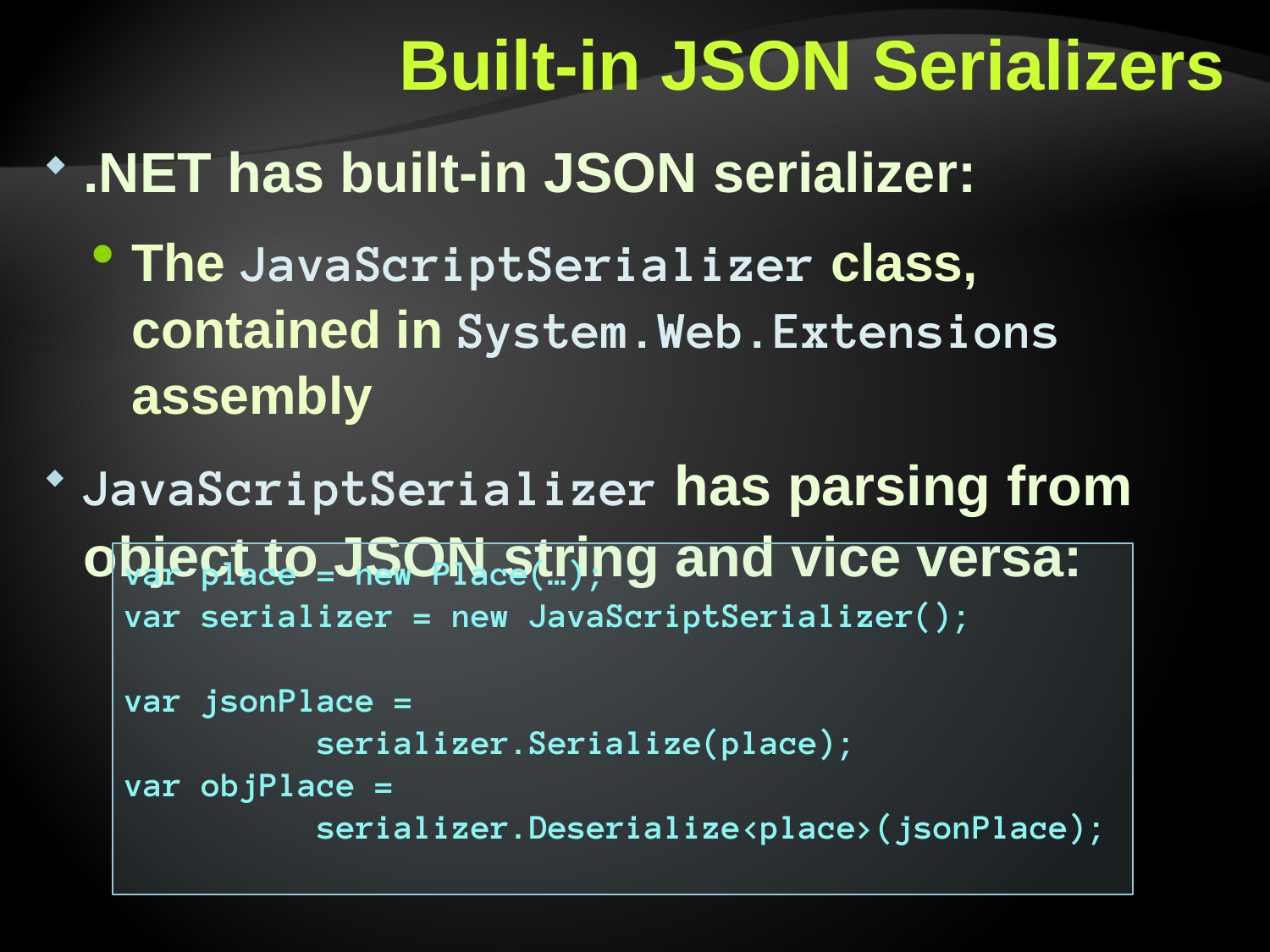

# Built-in JSON Serializers
.NET has built-in JSON serializer:
The JavaScriptSerializer class, contained in System.Web.Extensions assembly
JavaScriptSerializer has parsing from object to JSON string and vice versa:

var place = new Place(…);
var serializer = new JavaScriptSerializer();

var jsonPlace =
          serializer.Serialize(place);
var objPlace =
          serializer.Deserialize<place>(jsonPlace);